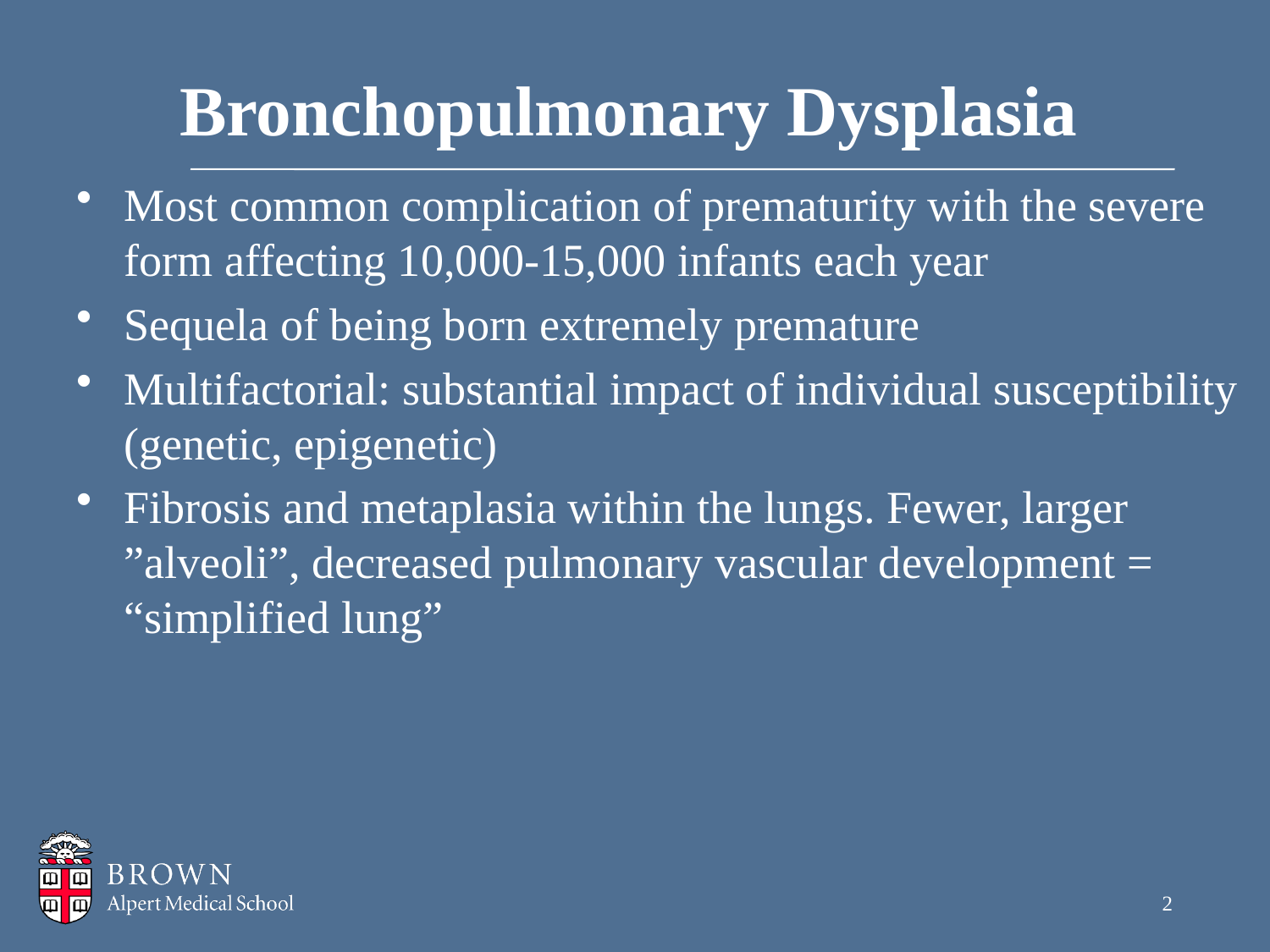

# Bronchopulmonary Dysplasia
Most common complication of prematurity with the severe form affecting 10,000-15,000 infants each year
Sequela of being born extremely premature
Multifactorial: substantial impact of individual susceptibility (genetic, epigenetic)
Fibrosis and metaplasia within the lungs. Fewer, larger ”alveoli”, decreased pulmonary vascular development = “simplified lung”
2